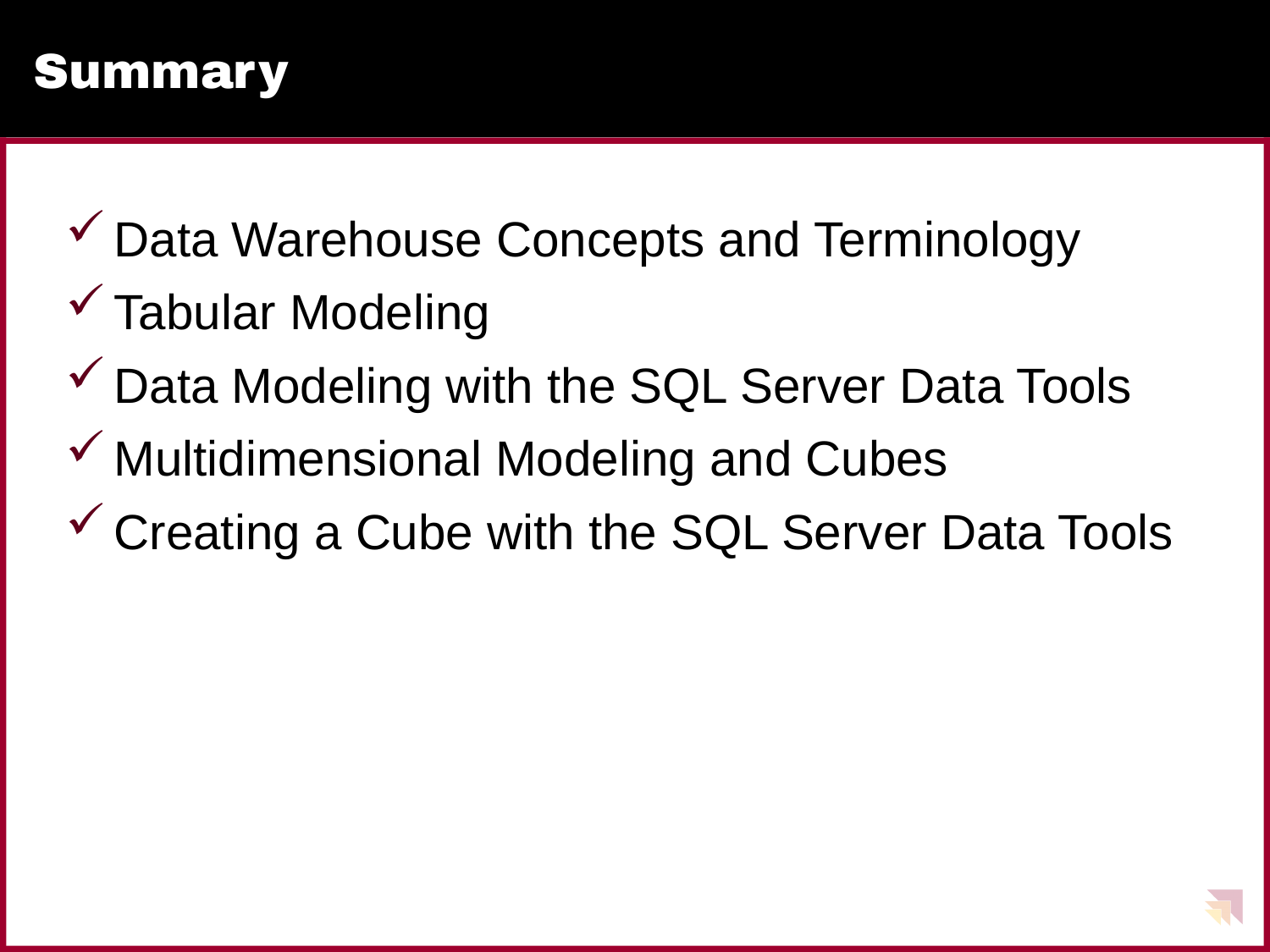

# Summary
Data Warehouse Concepts and Terminology
Tabular Modeling
Data Modeling with the SQL Server Data Tools
Multidimensional Modeling and Cubes
Creating a Cube with the SQL Server Data Tools